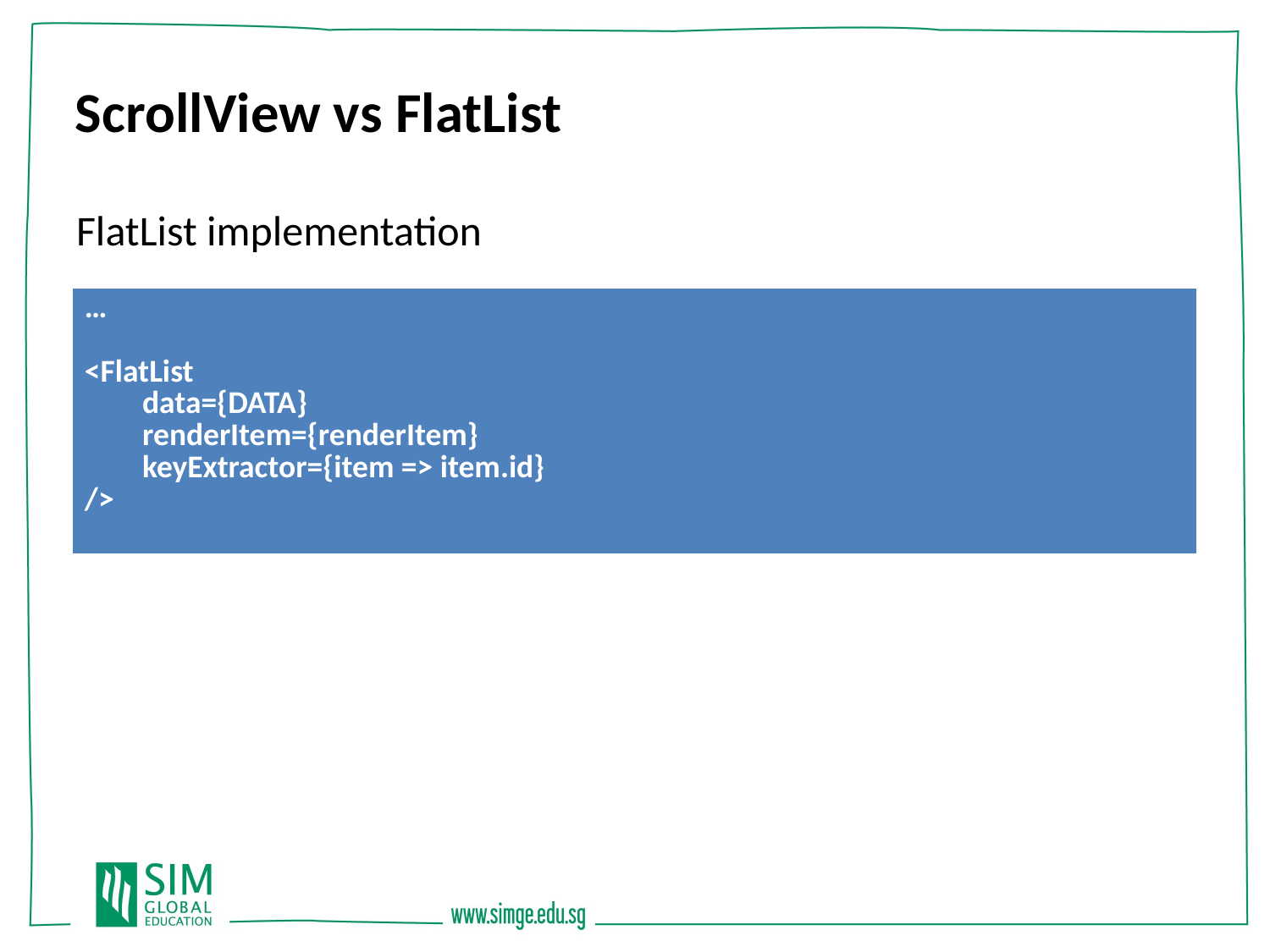

ScrollView vs FlatList
FlatList implementation

| … <FlatList data={DATA} renderItem={renderItem} keyExtractor={item => item.id} /> |
| --- |